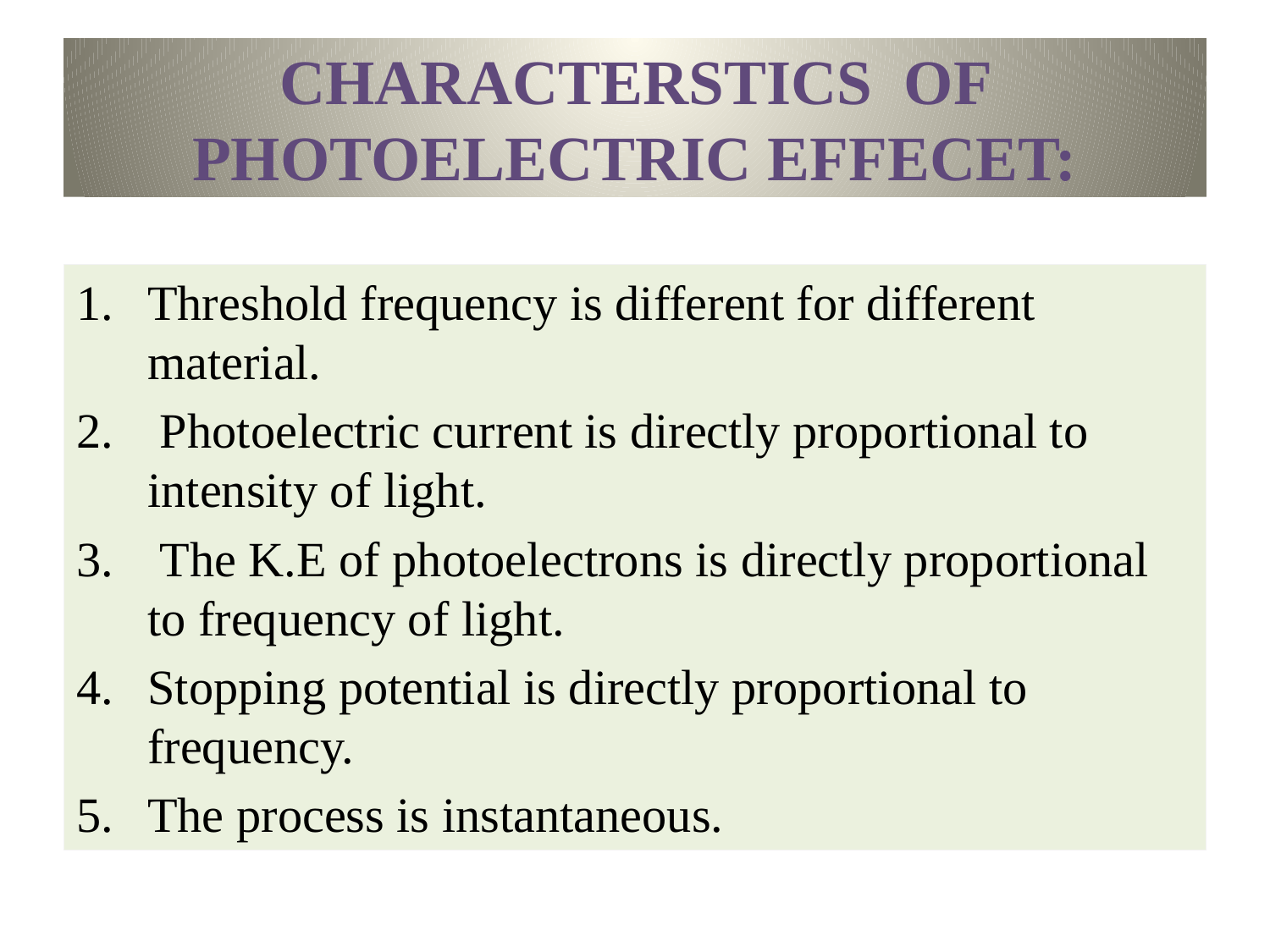

# CHARACTERSTICS  OF PHOTOELECTRIC EFFECET:
Threshold frequency is different for different material.
 Photoelectric current is directly proportional to intensity of light.
 The K.E of photoelectrons is directly proportional to frequency of light.
Stopping potential is directly proportional to frequency.
The process is instantaneous.